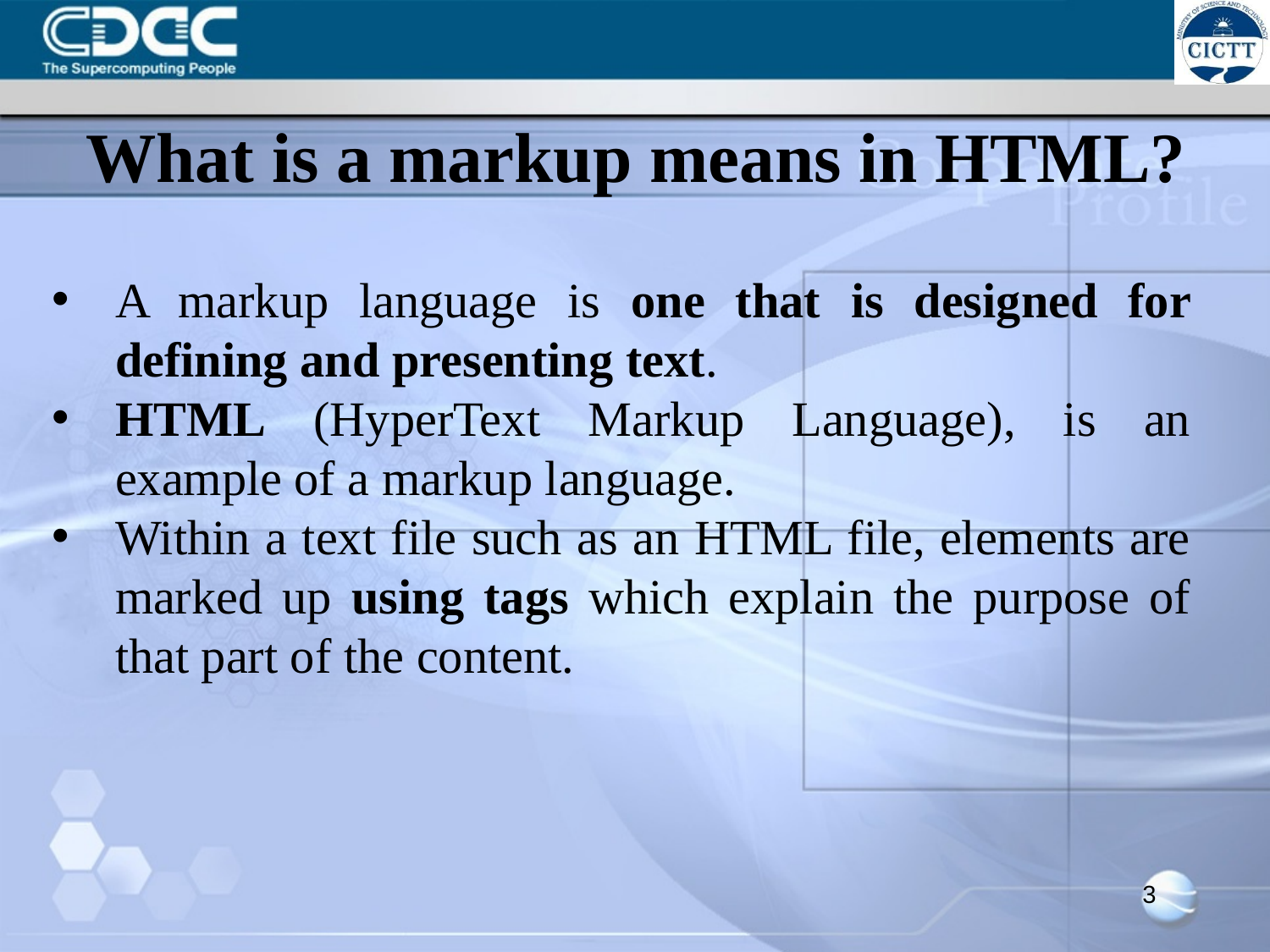

# What is a markup means in HTML?
A markup language is one that is designed for defining and presenting text.
HTML (HyperText Markup Language), is an example of a markup language.
Within a text file such as an HTML file, elements are marked up using tags which explain the purpose of that part of the content.